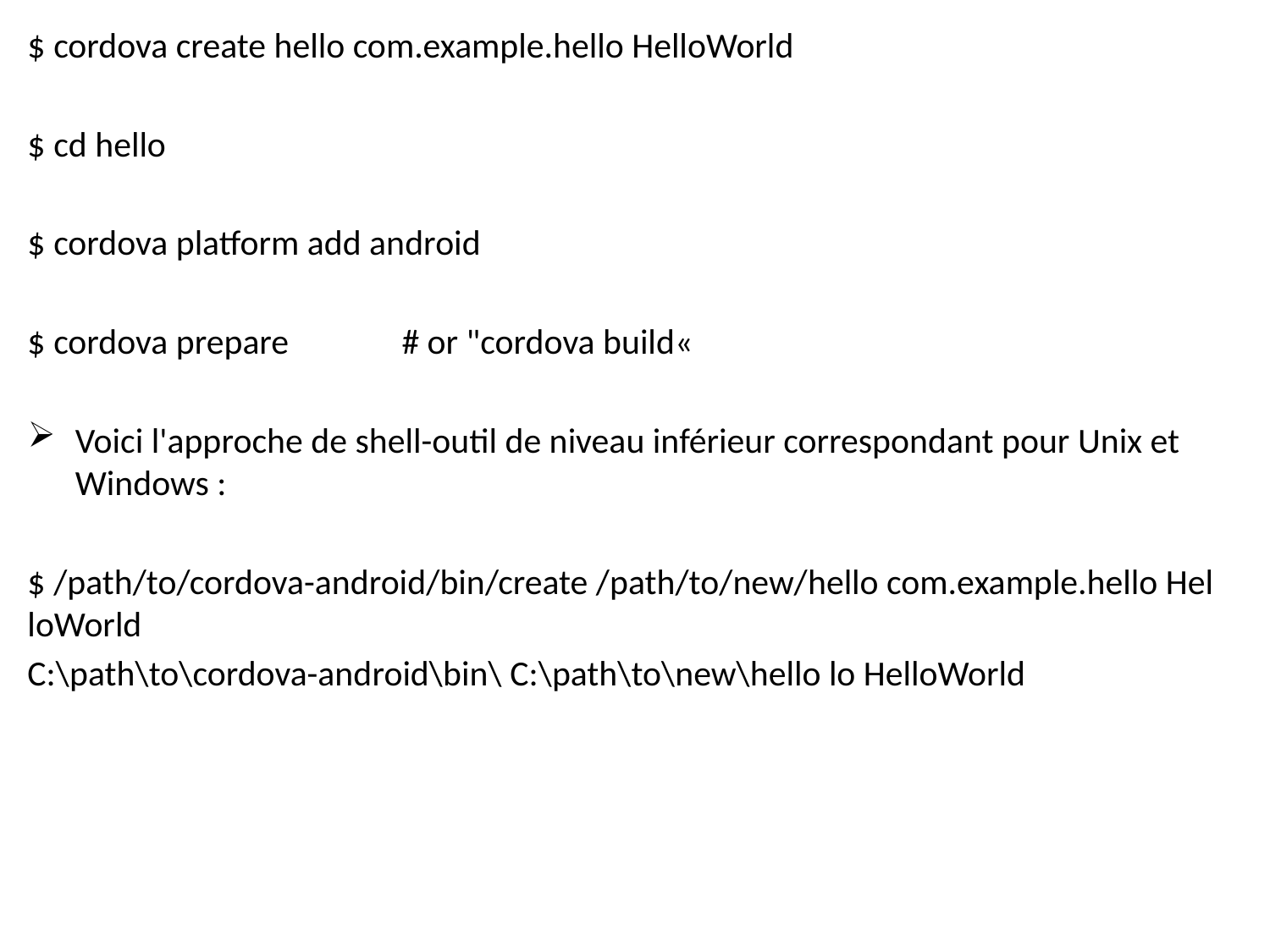

$ cordova create hello com.example.hello HelloWorld

$ cd hello

$ cordova platform add android

$ cordova prepare              # or "cordova build«

Voici l'approche de shell-outil de niveau inférieur correspondant pour Unix et Windows :

$ /path/to/cordova-android/bin/create /path/to/new/hello com.example.hello Hel loWorld
C:\path\to\cordova-android\bin\ C:\path\to\new\hello lo HelloWorld